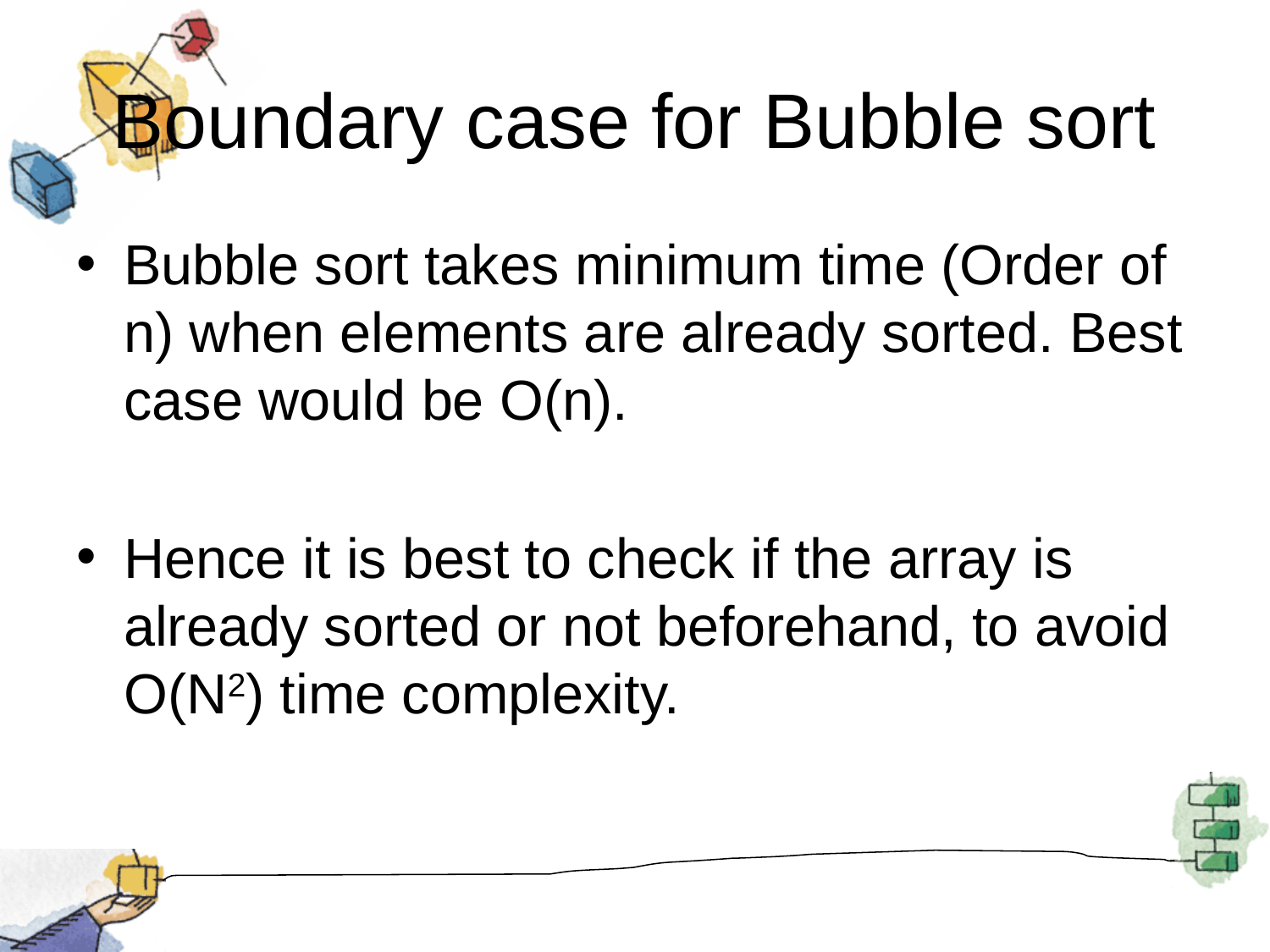

# Boundary case for Bubble sort
Bubble sort takes minimum time (Order of n) when elements are already sorted. Best case would be O(n).

Hence it is best to check if the array is already sorted or not beforehand, to avoid O(N2) time complexity.